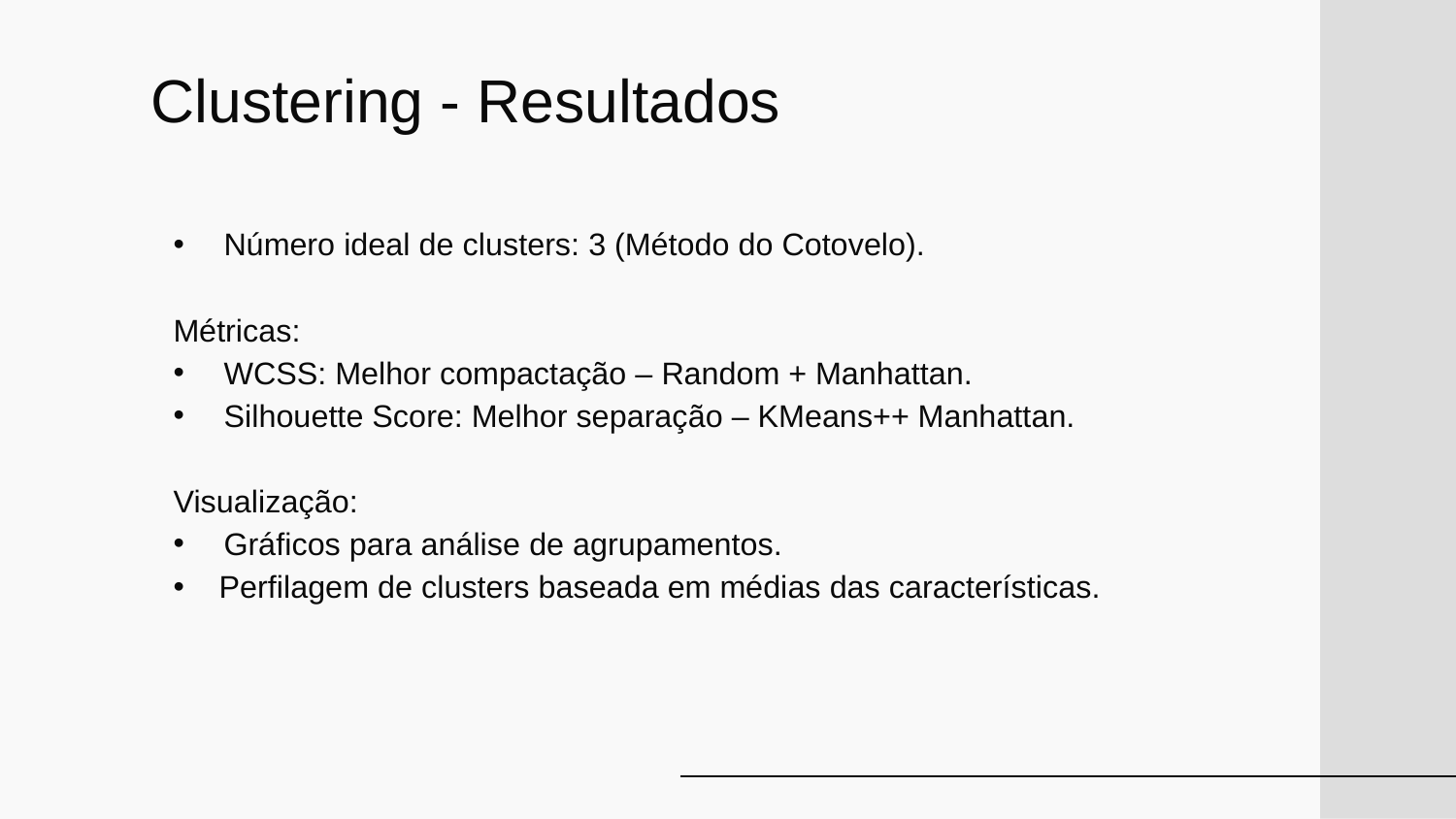

Clustering - Resultados
Número ideal de clusters: 3 (Método do Cotovelo).

Métricas:
WCSS: Melhor compactação – Random + Manhattan.
Silhouette Score: Melhor separação – KMeans++ Manhattan.

Visualização:
Gráficos para análise de agrupamentos.
Perfilagem de clusters baseada em médias das características.